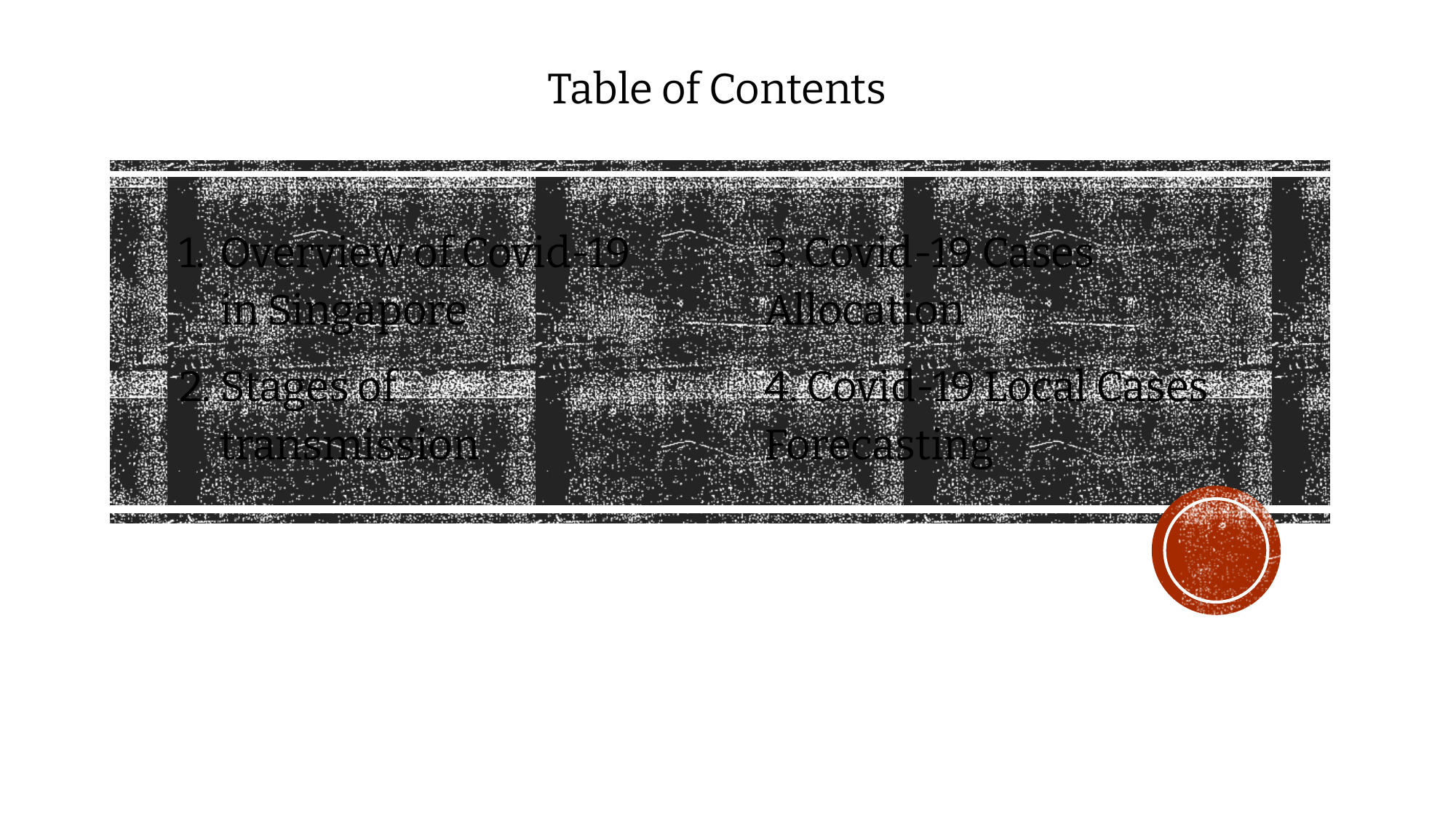

Table of Contents
Overview of Covid-19 in Singapore
Stages of transmission
3. Covid-19 Cases Allocation
4. Covid-19 Local Cases Forecasting